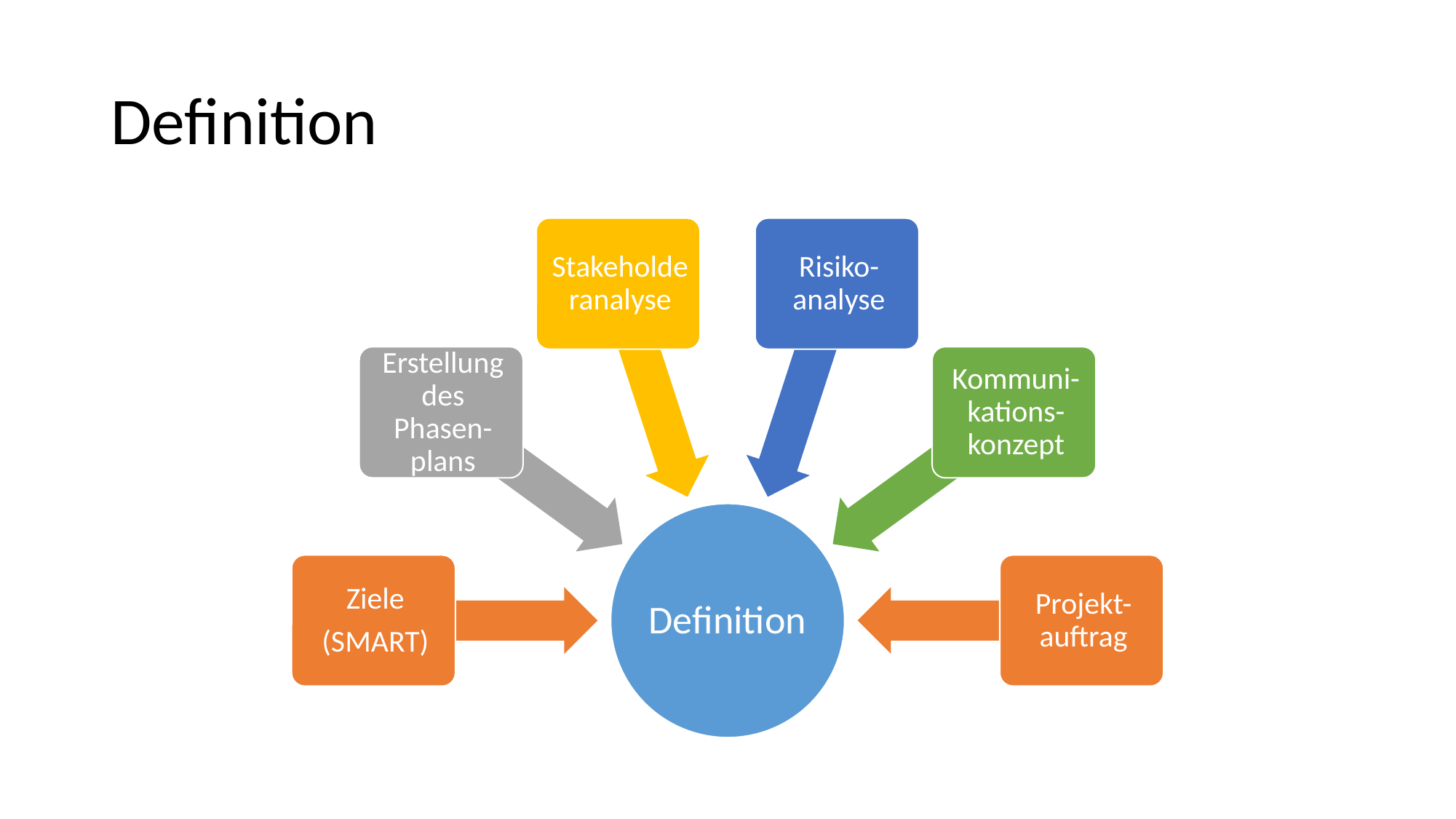

# Definition
Definition
Ziele
(SMART)
Erstellung des Phasen-plans
Stakeholderanalyse
Risiko-analyse
Kommuni-kations-konzept
Projekt-auftrag